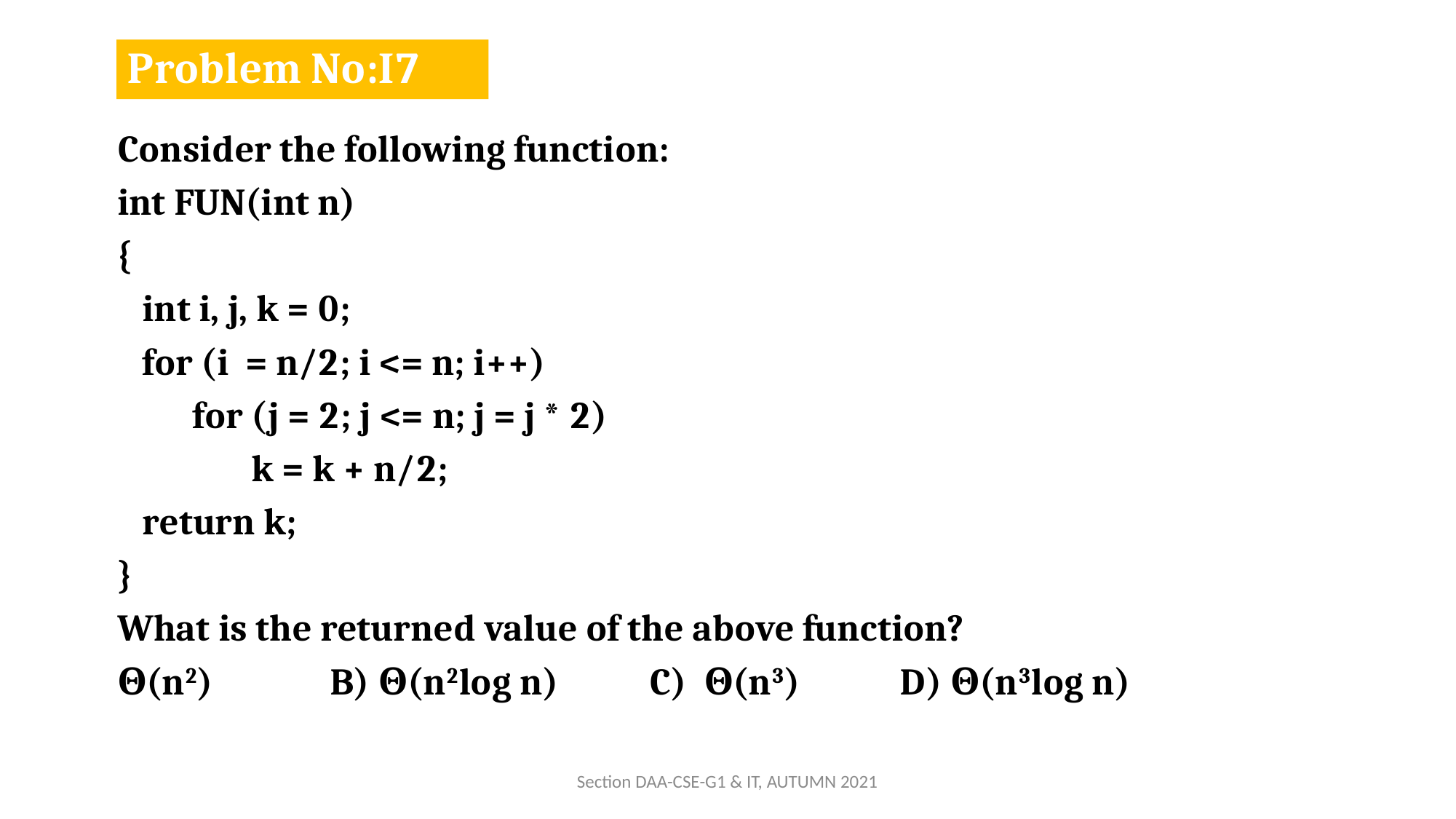

# Problem No:I7
Consider the following function:
int FUN(int n)
{
   int i, j, k = 0;
   for (i  = n/2; i <= n; i++)
         for (j = 2; j <= n; j = j * 2)
                k = k + n/2;
   return k;
}
What is the returned value of the above function?
Θ(n2)              B) Θ(n2log n)           C)  Θ(n3)            D) Θ(n3log n)
Section DAA-CSE-G1 & IT, AUTUMN 2021
15